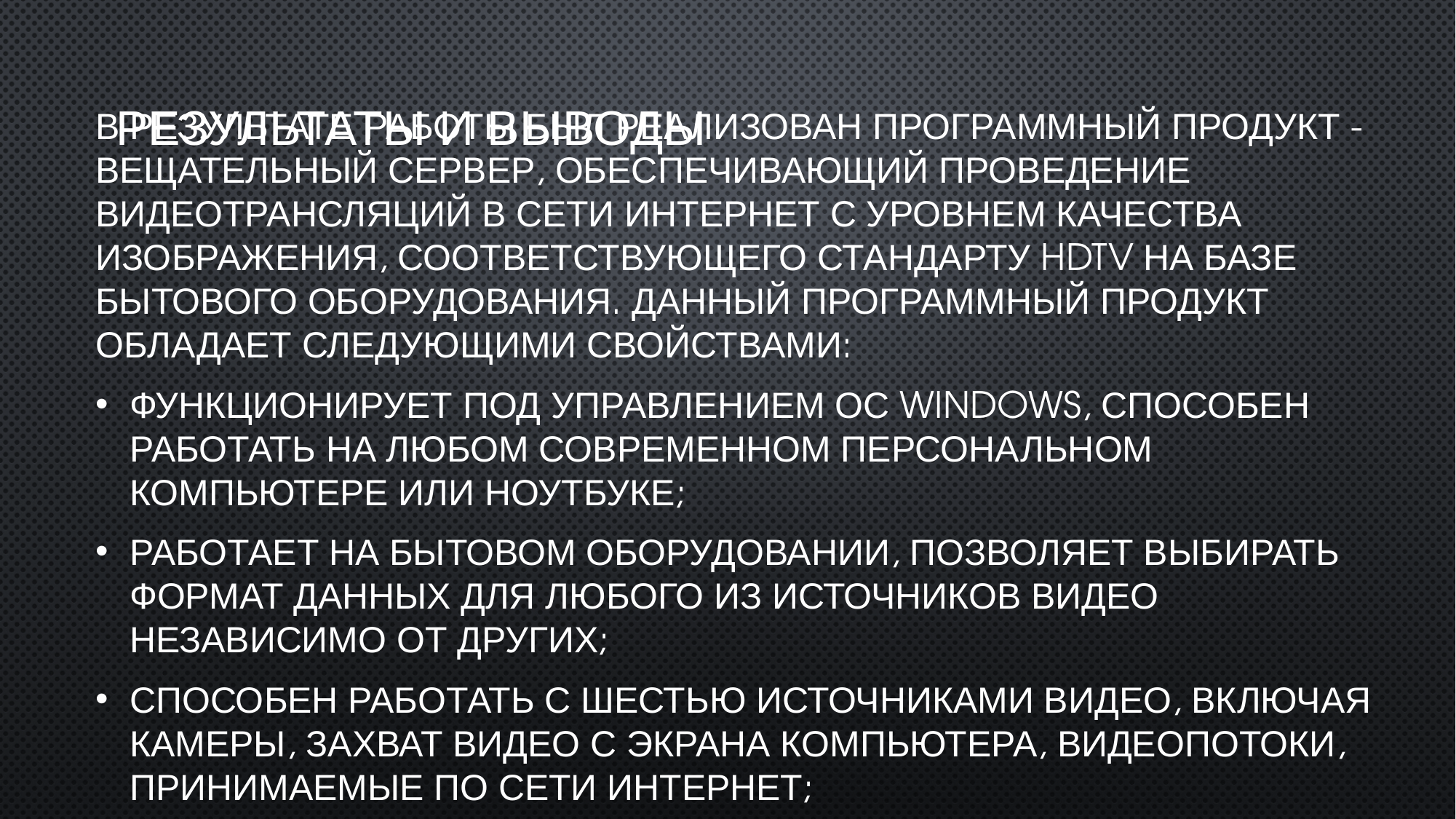

# Результаты и Выводы
В результате работы был реализован программный продукт - вещательный сервер, обеспечивающий проведение видеотрансляций в сети интернет с уровнем качества изображения, соответствующего стандарту HDTV на базе бытового оборудования. Данный программный продукт обладает следующими свойствами:
Функционирует под управлением ОС Windows, способен работать на любом современном персональном компьютере или ноутбуке;
Работает на бытовом оборудовании, позволяет выбирать формат данных для любого из источников видео независимо от других;
Способен работать с шестью источниками видео, включая камеры, захват видео с экрана компьютера, видеопотоки, принимаемые по сети интернет;